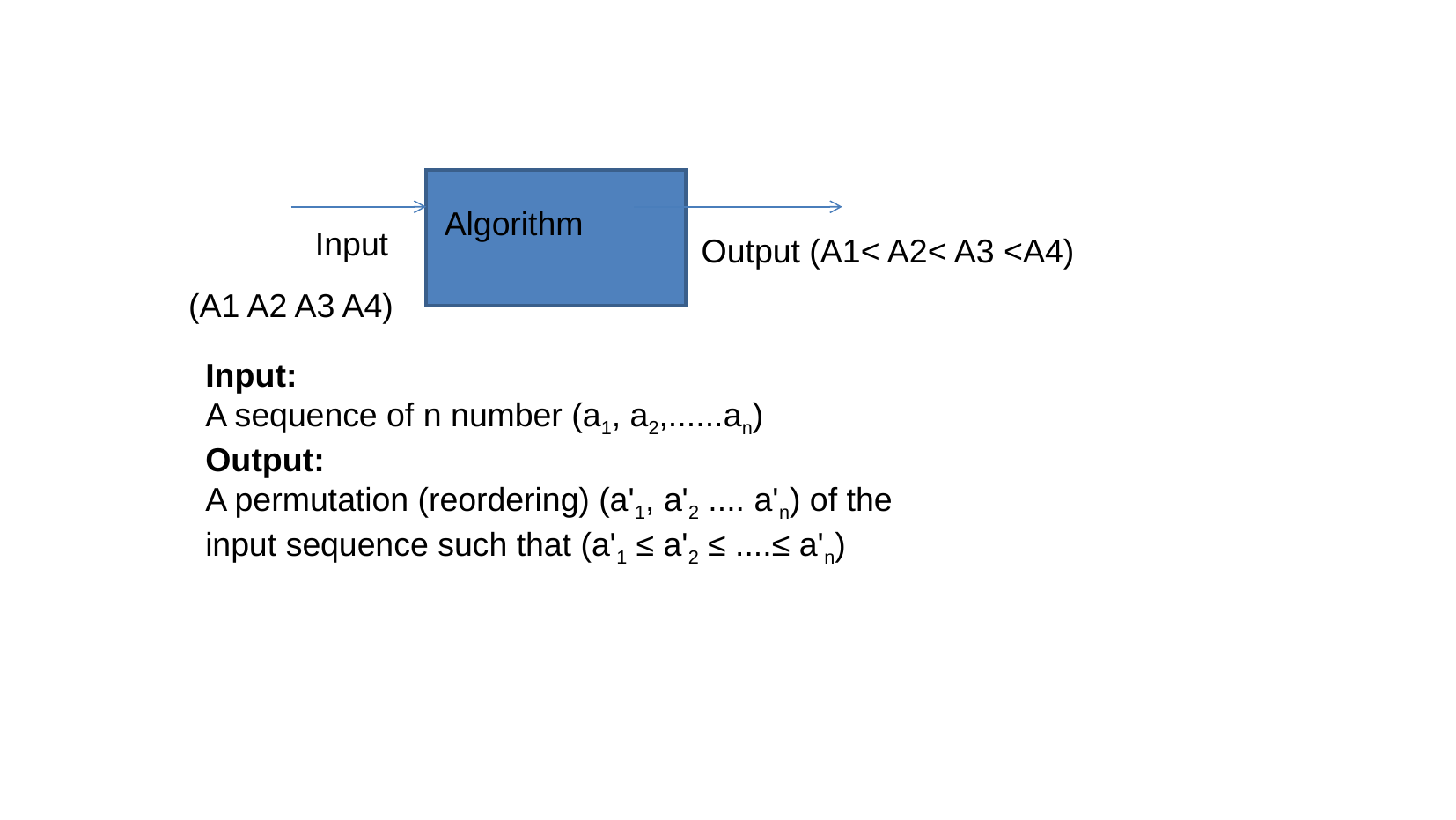

Algorithm
Input
Output (A1< A2< A3 <A4)

(A1 A2 A3 A4)
Input:
A sequence of n number (a1, a2,......an)
Output:
A permutation (reordering) (a'1, a'2 .... a'n) of the input sequence such that (a'1 ≤ a'2 ≤ ....≤ a'n)